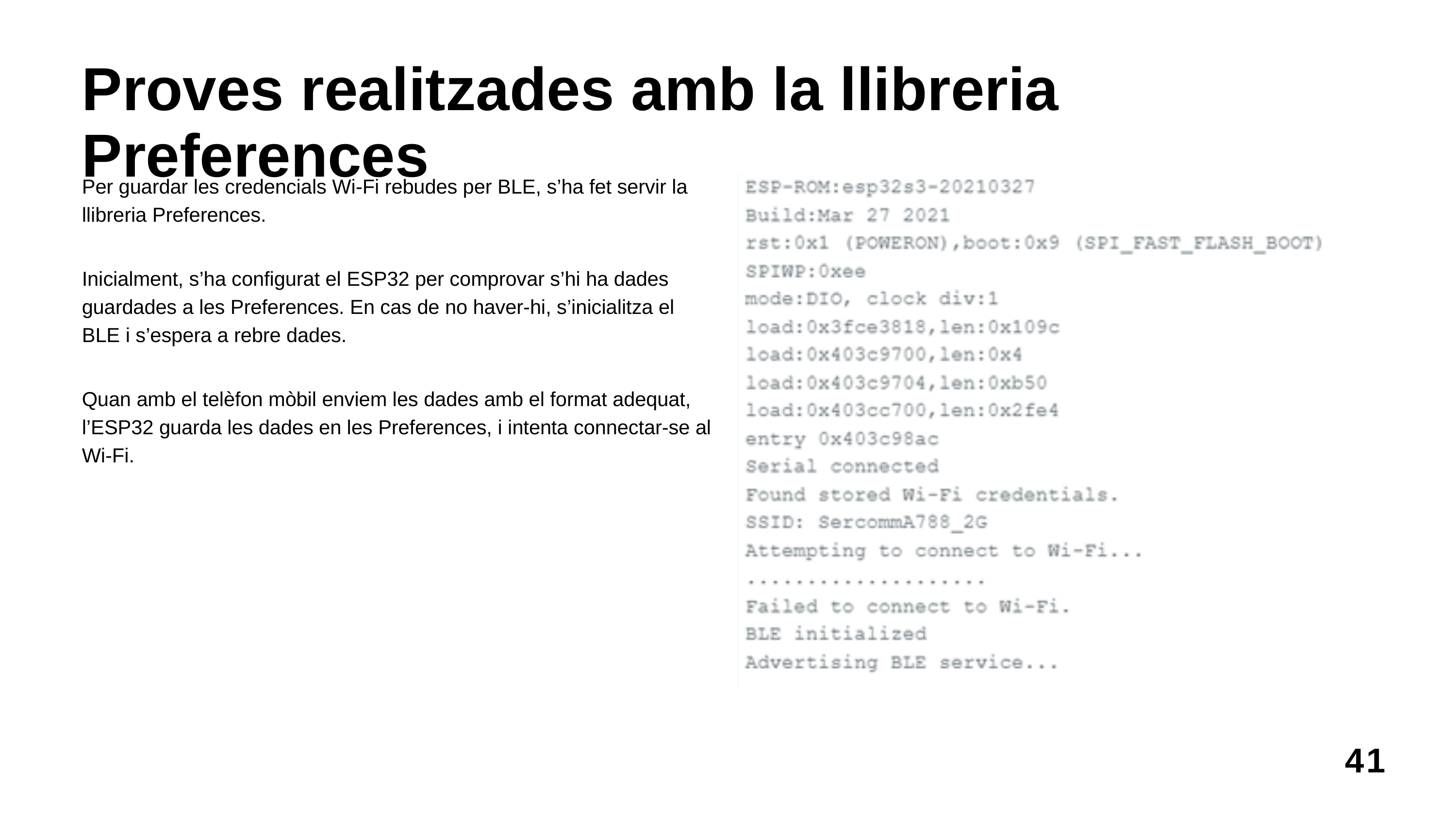

Proves realitzades amb la llibreria Preferences
Per guardar les credencials Wi-Fi rebudes per BLE, s’ha fet servir la llibreria Preferences.

Inicialment, s’ha configurat el ESP32 per comprovar s’hi ha dades guardades a les Preferences. En cas de no haver-hi, s’inicialitza el BLE i s’espera a rebre dades.
Quan amb el telèfon mòbil enviem les dades amb el format adequat, l’ESP32 guarda les dades en les Preferences, i intenta connectar-se al Wi-Fi.
41